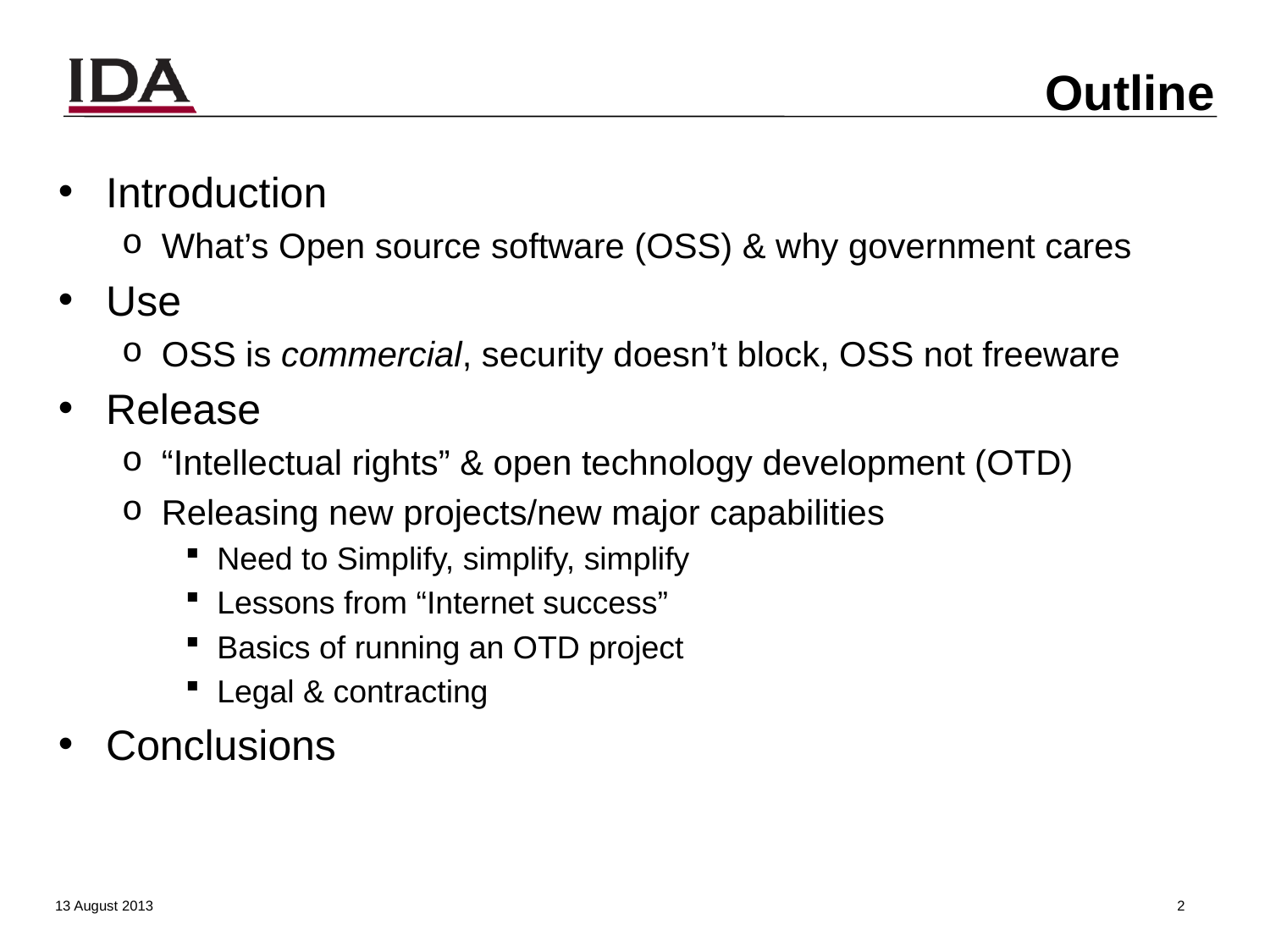

# Outline
Introduction
What’s Open source software (OSS) & why government cares
Use
OSS is commercial, security doesn’t block, OSS not freeware
Release
“Intellectual rights” & open technology development (OTD)
Releasing new projects/new major capabilities
Need to Simplify, simplify, simplify
Lessons from “Internet success”
Basics of running an OTD project
Legal & contracting
Conclusions
13 August 2013
2